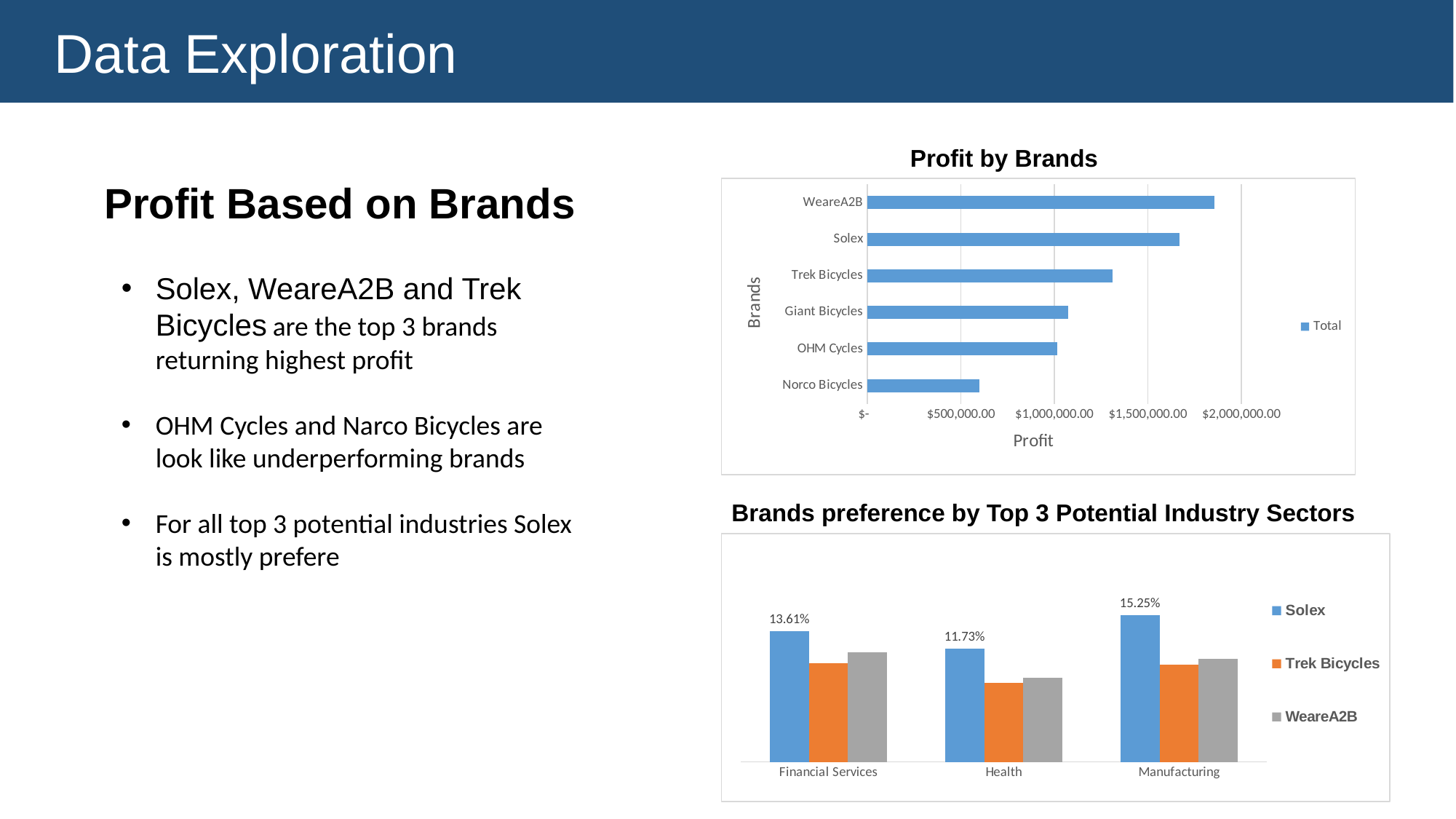

Data Exploration
Profit by Brands
# Profit Based on Brands

### Chart

| Category | Total |
|---|---|
| Norco Bicycles | 598254.94 |
| OHM Cycles | 1014195.42 |
| Giant Bicycles | 1072762.61 |
| Trek Bicycles | 1310299.30000002 |
| Solex | 1671749.94000001 |
| WeareA2B | 1857321.00999998 |
Solex, WeareA2B and Trek Bicycles are the top 3 brands returning highest profit

OHM Cycles and Narco Bicycles are look like underperforming brands

For all top 3 potential industries Solex is mostly prefere
Brands preference by Top 3 Potential Industry Sectors

### Chart

| Category | Solex | Trek Bicycles | WeareA2B |
|---|---|---|---|
| Financial Services | 0.136112814224402 | 0.102799918250562 | 0.113836092376865 |
| Health | 0.117310443490701 | 0.0823625587574085 | 0.0874718986306969 |
| Manufacturing | 0.152462701818925 | 0.100960555896178 | 0.106683016554261 |